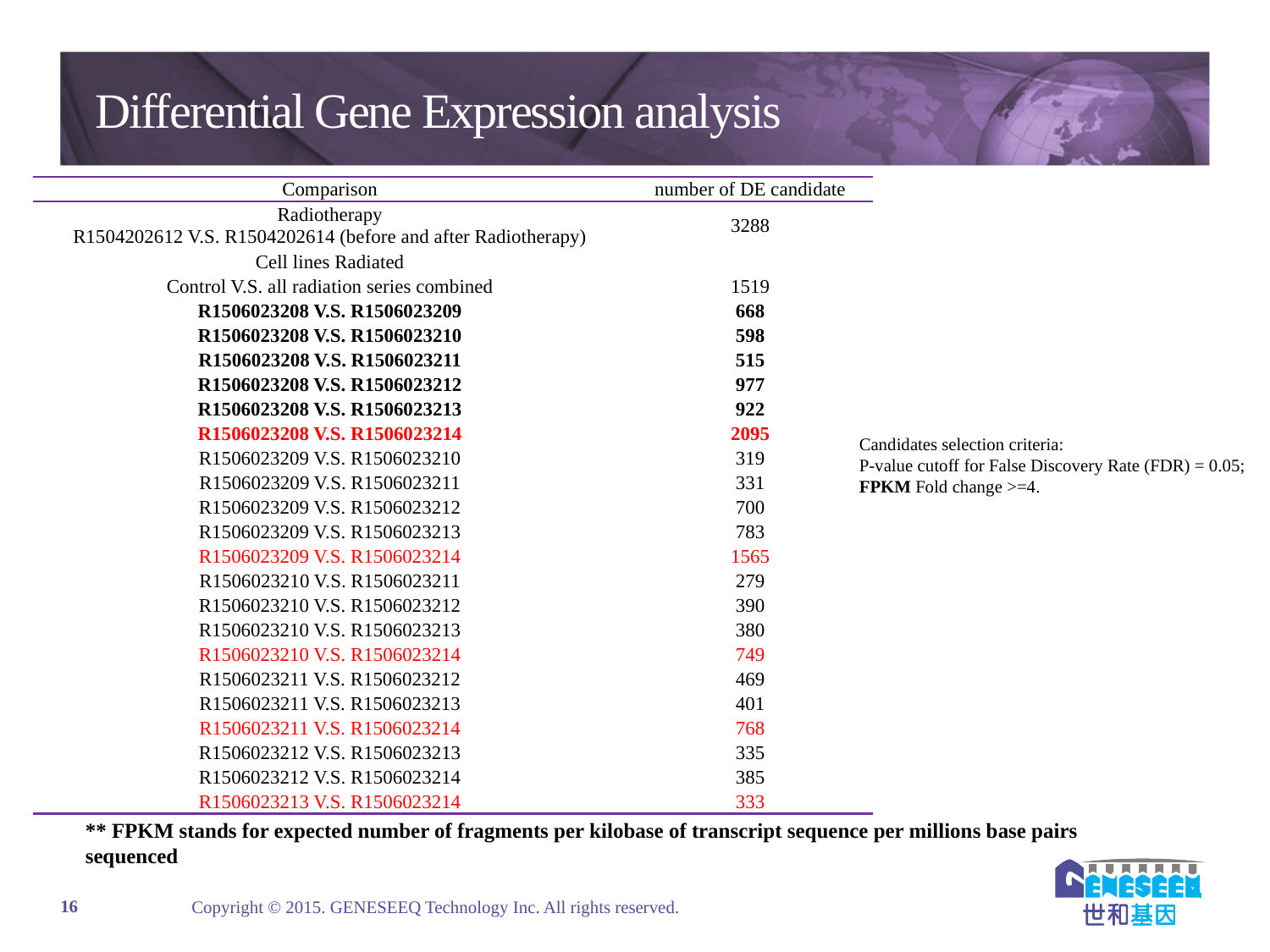

# Differential Gene Expression analysis
| Comparison | number of DE candidate |
| --- | --- |
| Radiotherapy R1504202612 V.S. R1504202614 (before and after Radiotherapy) | 3288 |
| Cell lines Radiated |  |
| Control V.S. all radiation series combined | 1519 |
| R1506023208 V.S. R1506023209 | 668 |
| R1506023208 V.S. R1506023210 | 598 |
| R1506023208 V.S. R1506023211 | 515 |
| R1506023208 V.S. R1506023212 | 977 |
| R1506023208 V.S. R1506023213 | 922 |
| R1506023208 V.S. R1506023214 | 2095 |
| R1506023209 V.S. R1506023210 | 319 |
| R1506023209 V.S. R1506023211 | 331 |
| R1506023209 V.S. R1506023212 | 700 |
| R1506023209 V.S. R1506023213 | 783 |
| R1506023209 V.S. R1506023214 | 1565 |
| R1506023210 V.S. R1506023211 | 279 |
| R1506023210 V.S. R1506023212 | 390 |
| R1506023210 V.S. R1506023213 | 380 |
| R1506023210 V.S. R1506023214 | 749 |
| R1506023211 V.S. R1506023212 | 469 |
| R1506023211 V.S. R1506023213 | 401 |
| R1506023211 V.S. R1506023214 | 768 |
| R1506023212 V.S. R1506023213 | 335 |
| R1506023212 V.S. R1506023214 | 385 |
| R1506023213 V.S. R1506023214 | 333 |
Candidates selection criteria:
P-value cutoff for False Discovery Rate (FDR) = 0.05;
FPKM Fold change >=4.
** FPKM stands for expected number of fragments per kilobase of transcript sequence per millions base pairs sequenced
Copyright © 2015. GENESEEQ Technology Inc. All rights reserved.
16